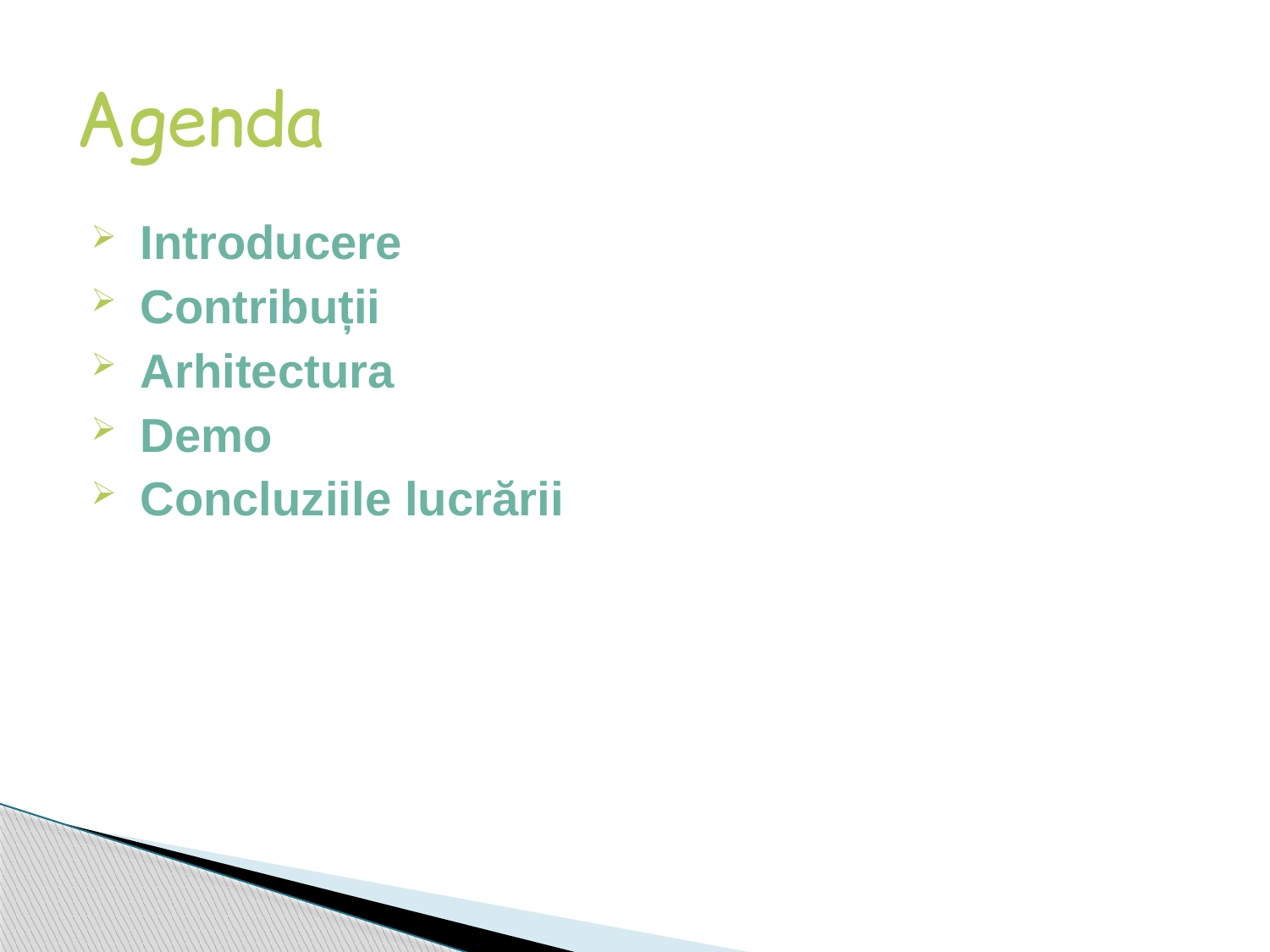

# Agenda
 Introducere
 Contribuții
 Arhitectura
 Demo
 Concluziile lucrării